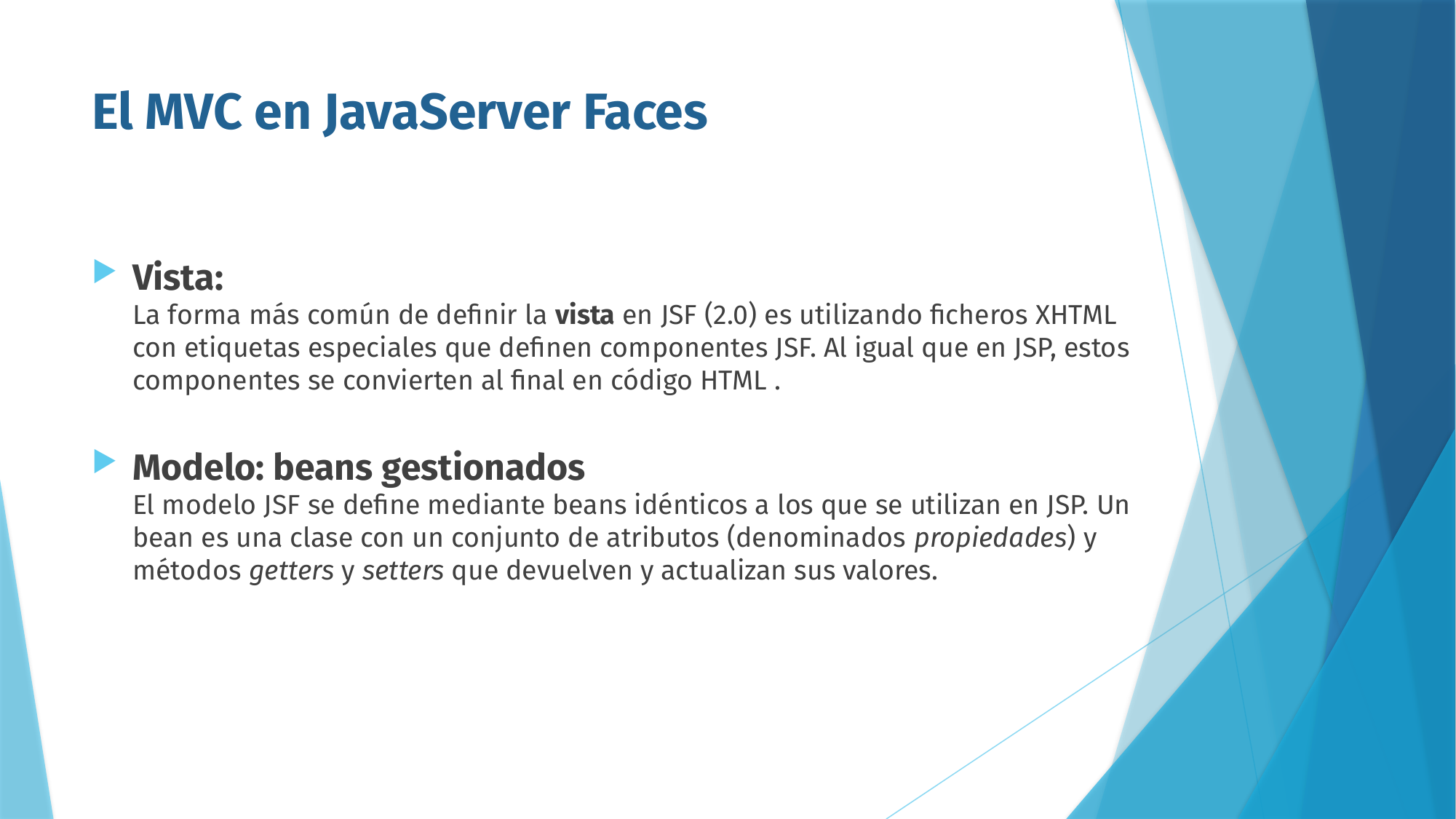

# El MVC en JavaServer Faces
Vista:
La forma más común de definir la vista en JSF (2.0) es utilizando ficheros XHTML con etiquetas especiales que definen componentes JSF. Al igual que en JSP, estos componentes se convierten al final en código HTML .
Modelo: beans gestionados
El modelo JSF se define mediante beans idénticos a los que se utilizan en JSP. Un bean es una clase con un conjunto de atributos (denominados propiedades) y métodos getters y setters que devuelven y actualizan sus valores.